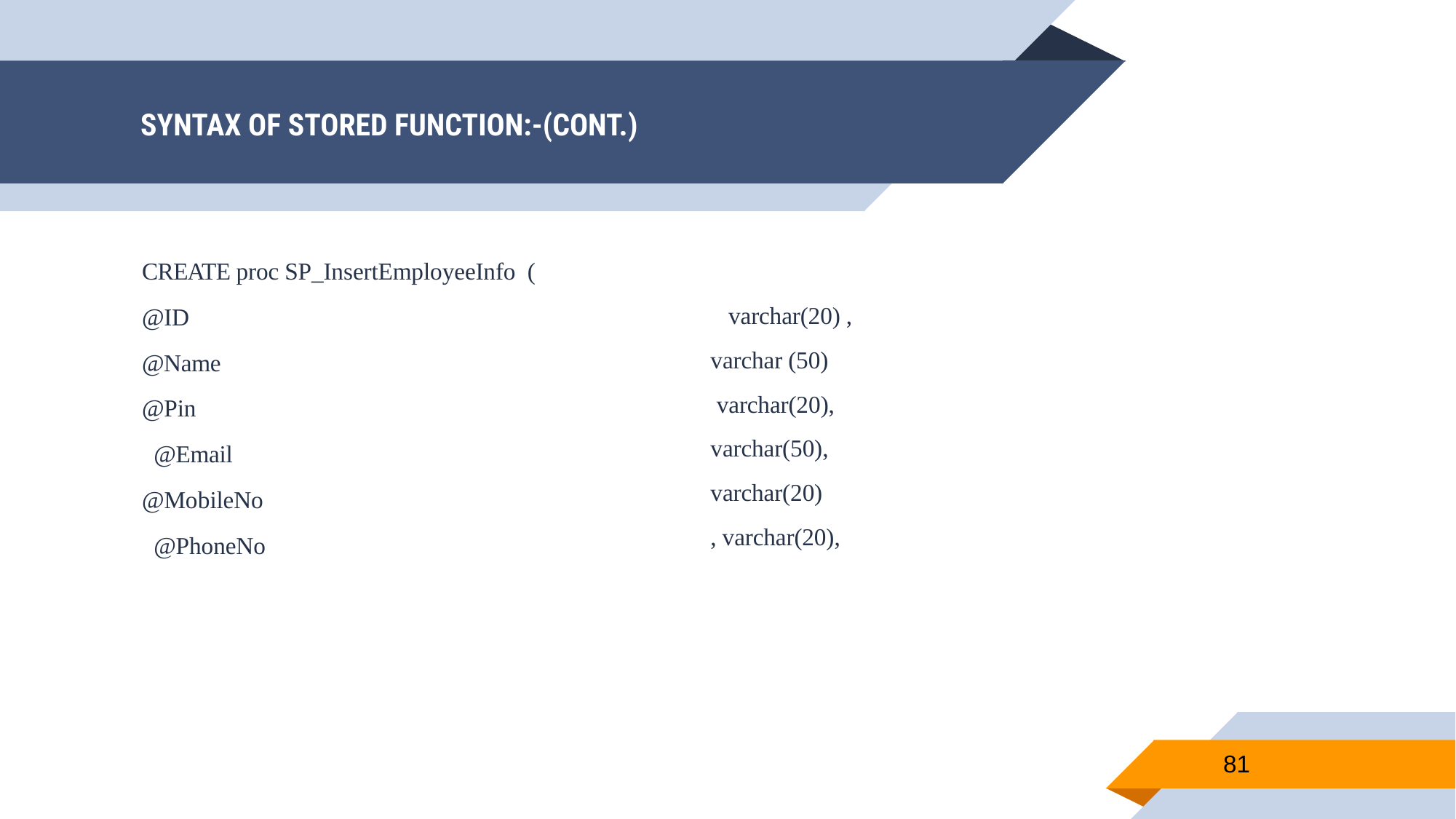

# SYNTAX OF STORED FUNCTION:-(CONT.)
CREATE proc SP_InsertEmployeeInfo  (
@ID
@Name
@Pin
  @Email
@MobileNo
  @PhoneNo

   varchar(20) ,
varchar (50)
 varchar(20),
varchar(50),
varchar(20)
, varchar(20),
81